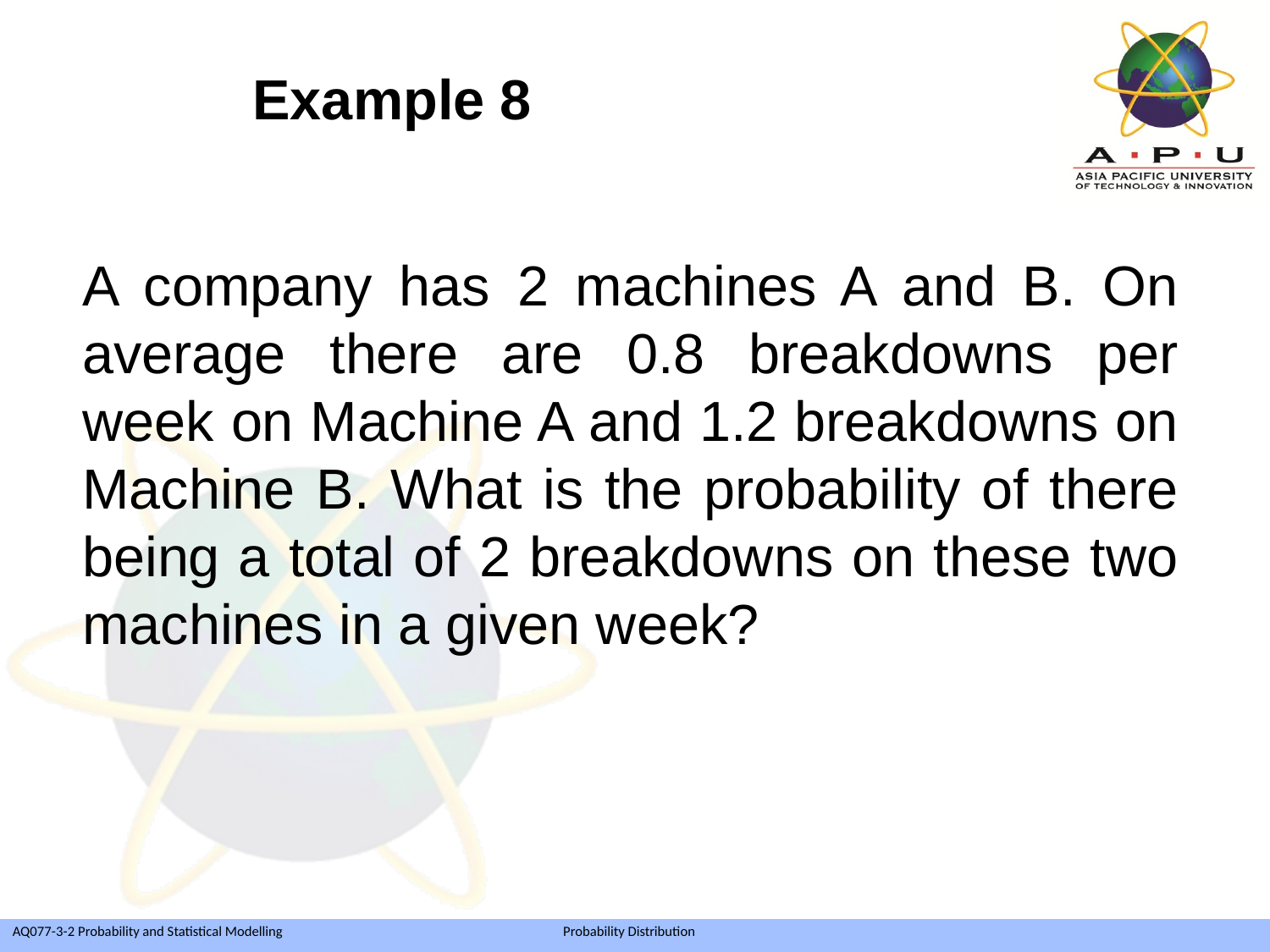

Example 8

A company has 2 machines A and B. On average there are 0.8 breakdowns per week on Machine A and 1.2 breakdowns on Machine B. What is the probability of there being a total of 2 breakdowns on these two machines in a given week?